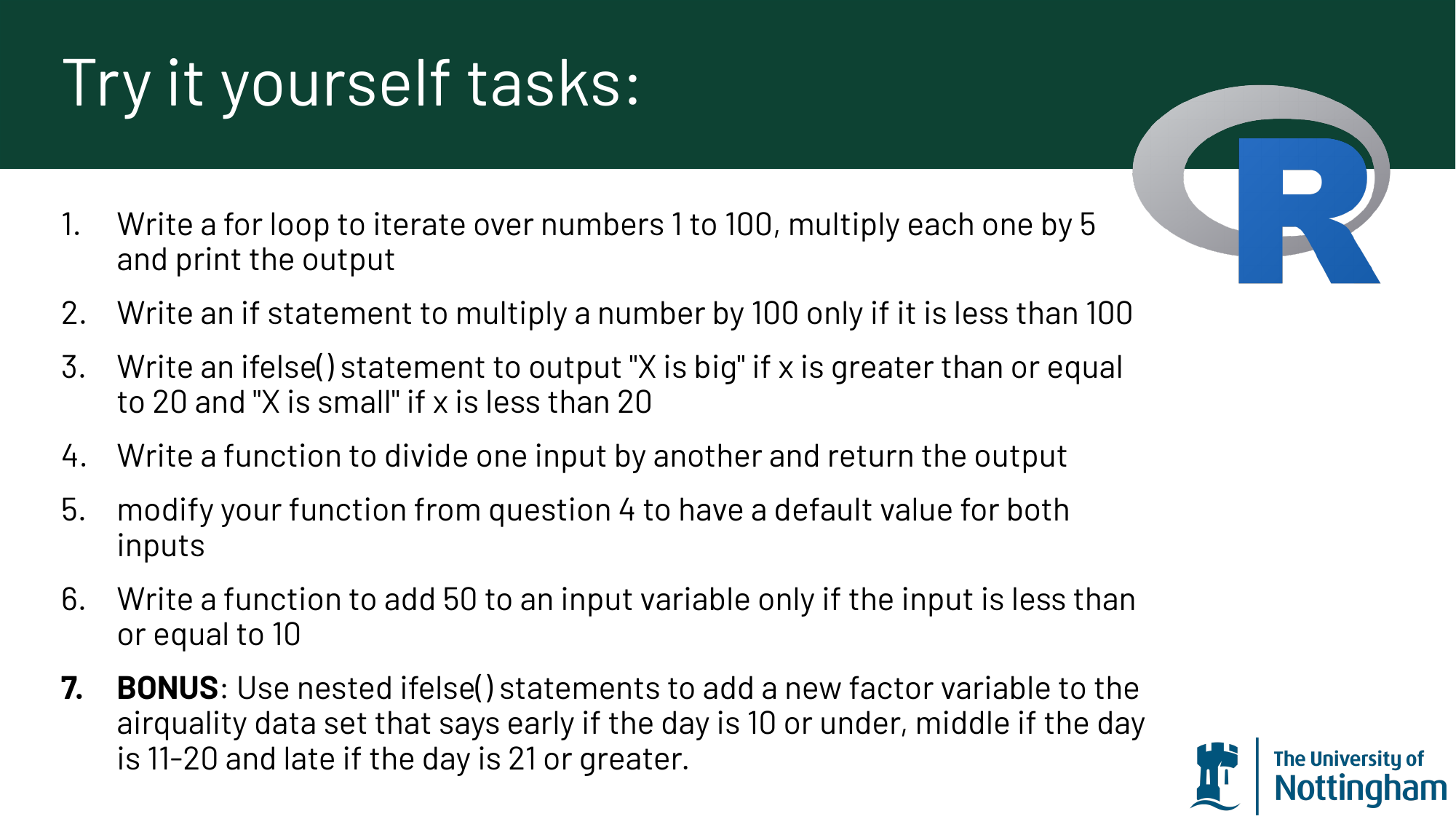

# Try it yourself tasks:
Write a for loop to iterate over numbers 1 to 100, multiply each one by 5 and print the output
Write an if statement to multiply a number by 100 only if it is less than 100
Write an ifelse() statement to output "X is big" if x is greater than or equal to 20 and "X is small" if x is less than 20
Write a function to divide one input by another and return the output
modify your function from question 4 to have a default value for both inputs
Write a function to add 50 to an input variable only if the input is less than or equal to 10
BONUS: Use nested ifelse() statements to add a new factor variable to the airquality data set that says early if the day is 10 or under, middle if the day is 11-20 and late if the day is 21 or greater.